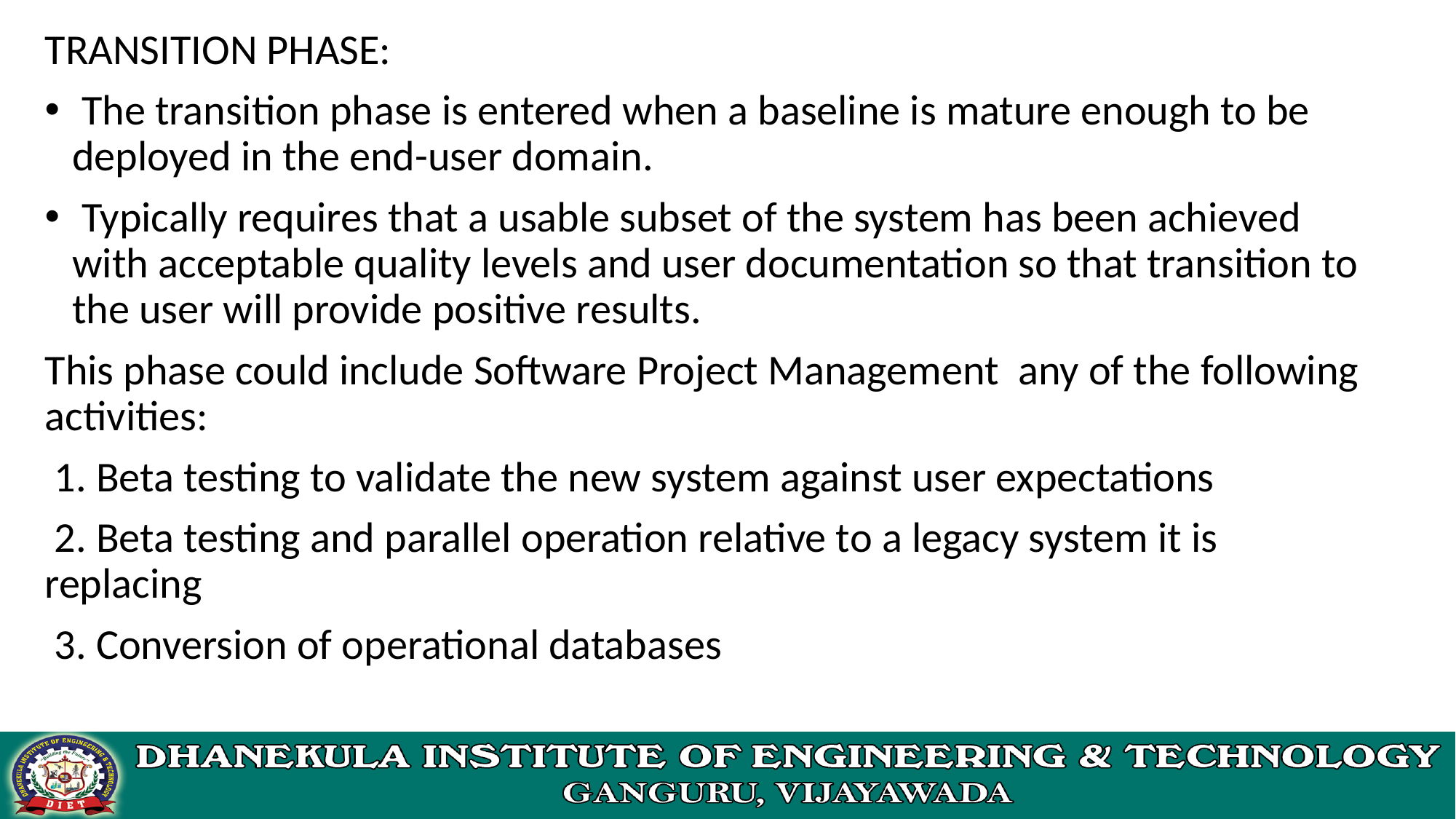

TRANSITION PHASE:
 The transition phase is entered when a baseline is mature enough to be deployed in the end-user domain.
 Typically requires that a usable subset of the system has been achieved with acceptable quality levels and user documentation so that transition to the user will provide positive results.
This phase could include Software Project Management  any of the following activities:
 1. Beta testing to validate the new system against user expectations
 2. Beta testing and parallel operation relative to a legacy system it is replacing
 3. Conversion of operational databases